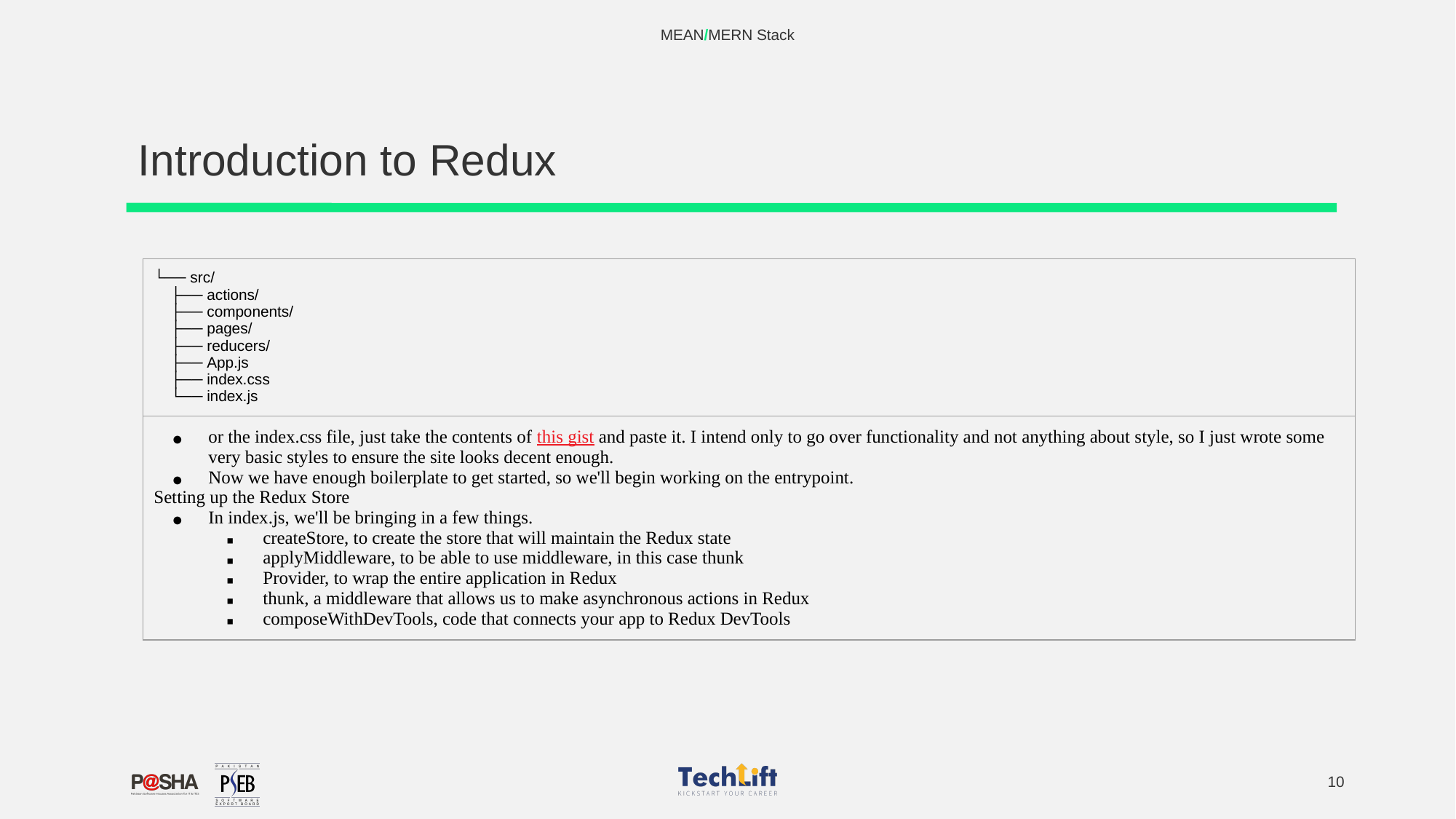

MEAN/MERN Stack
# Introduction to Redux
| └── src/ ├── actions/ ├── components/ ├── pages/ ├── reducers/ ├── App.js ├── index.css └── index.js |
| --- |
| or the index.css file, just take the contents of this gist and paste it. I intend only to go over functionality and not anything about style, so I just wrote some very basic styles to ensure the site looks decent enough. Now we have enough boilerplate to get started, so we'll begin working on the entrypoint. Setting up the Redux Store In index.js, we'll be bringing in a few things. createStore, to create the store that will maintain the Redux state applyMiddleware, to be able to use middleware, in this case thunk Provider, to wrap the entire application in Redux thunk, a middleware that allows us to make asynchronous actions in Redux composeWithDevTools, code that connects your app to Redux DevTools |
10